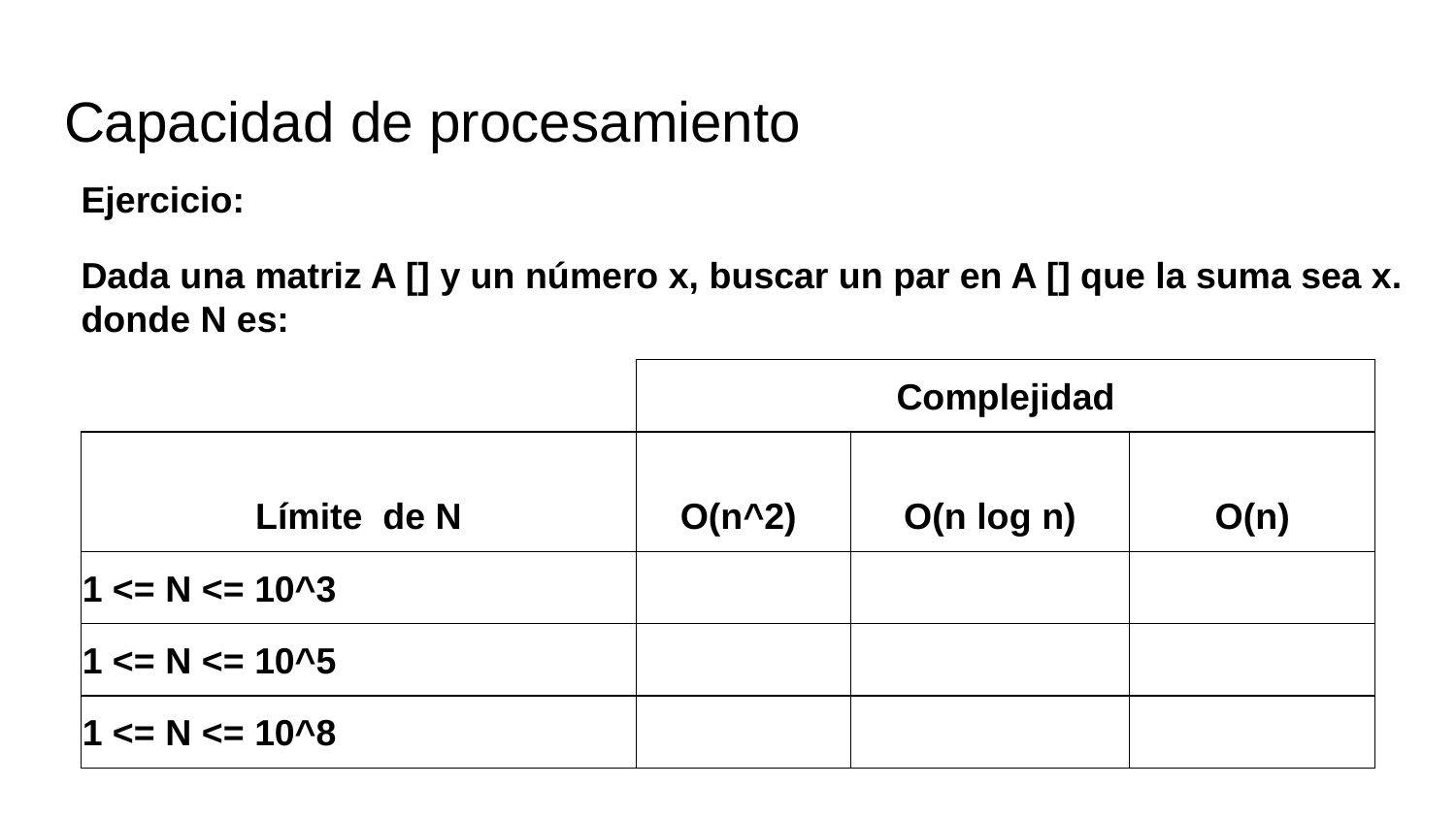

# Capacidad de procesamiento
Ejercicio:
Dada una matriz A [] y un número x, buscar un par en A [] que la suma sea x. donde N es:

|  | Complejidad |  |  |
| --- | --- | --- | --- |
| Límite de N | O(n^2) | O(n log n) | O(n) |
| 1 <= N <= 10^3 |  |  |  |
| 1 <= N <= 10^5 |  |  |  |
| 1 <= N <= 10^8 |  |  |  |